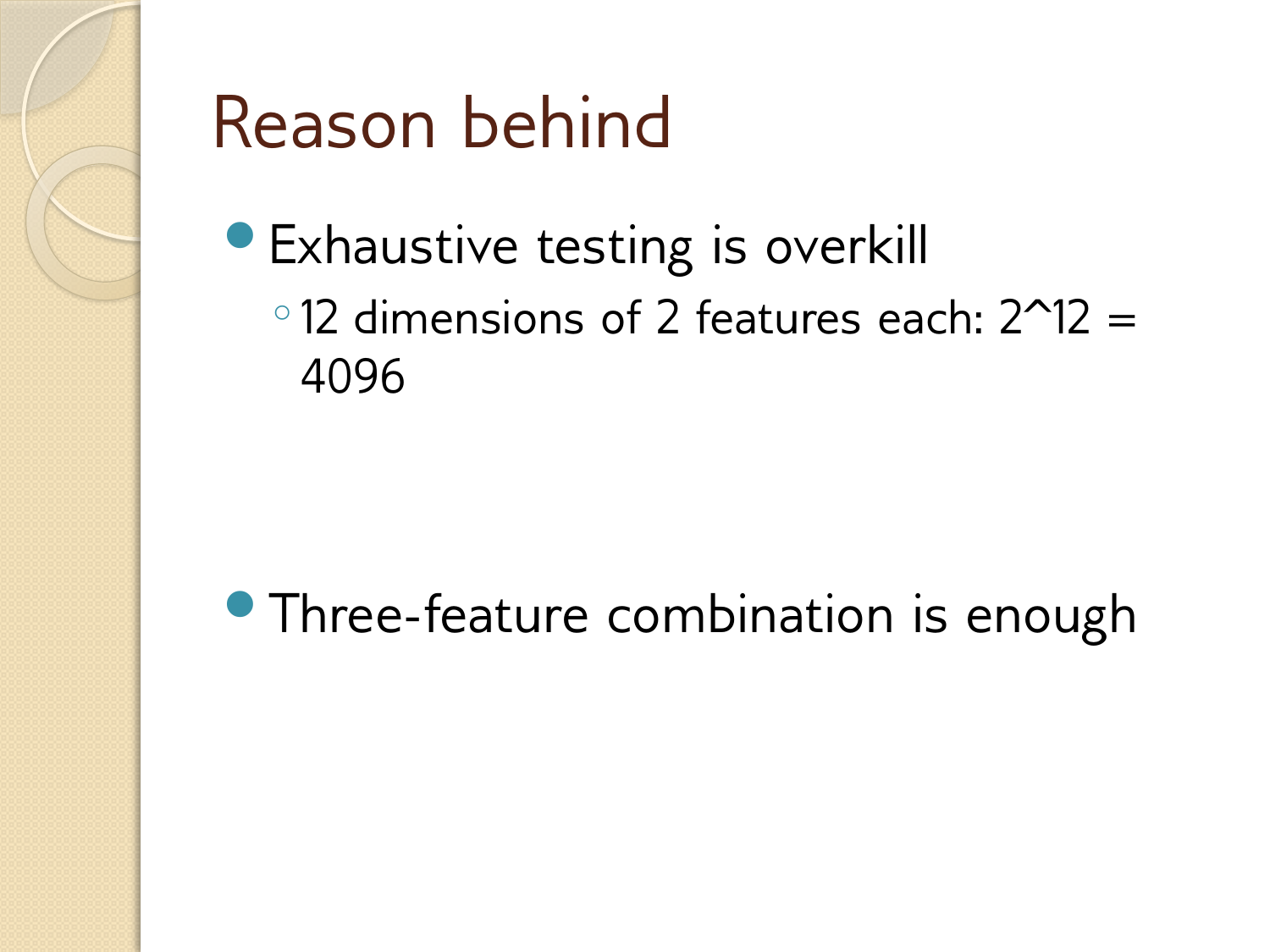

# Reason behind
Exhaustive testing is overkill
12 dimensions of 2 features each: 2^12 = 4096

Three-feature combination is enough